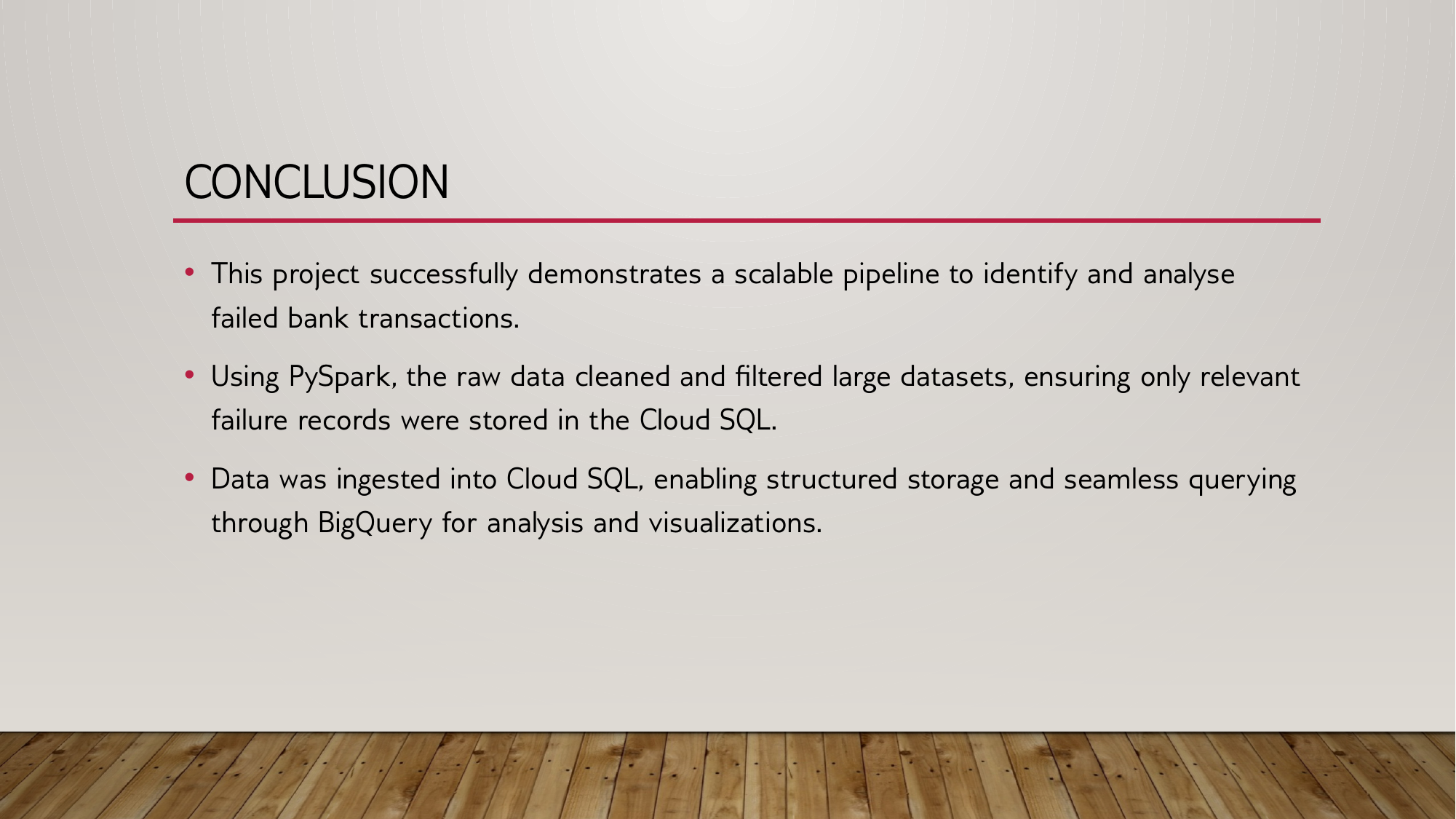

# conclusion
This project successfully demonstrates a scalable pipeline to identify and analyse failed bank transactions.
Using PySpark, the raw data cleaned and filtered large datasets, ensuring only relevant failure records were stored in the Cloud SQL.
Data was ingested into Cloud SQL, enabling structured storage and seamless querying through BigQuery for analysis and visualizations.